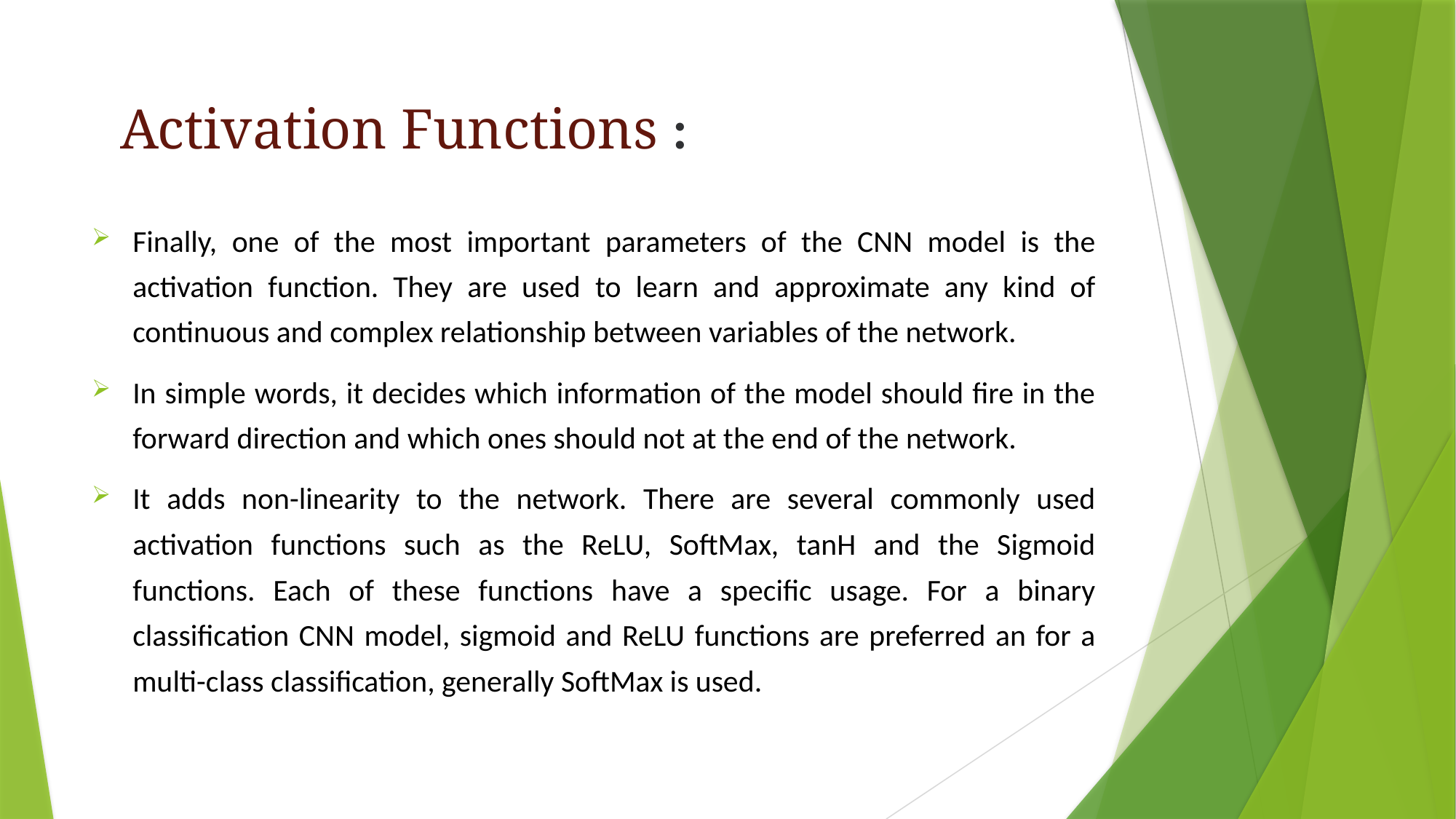

# Activation Functions :

Finally, one of the most important parameters of the CNN model is the activation function. They are used to learn and approximate any kind of continuous and complex relationship between variables of the network.
In simple words, it decides which information of the model should fire in the forward direction and which ones should not at the end of the network.
It adds non-linearity to the network. There are several commonly used activation functions such as the ReLU, SoftMax, tanH and the Sigmoid functions. Each of these functions have a specific usage. For a binary classification CNN model, sigmoid and ReLU functions are preferred an for a multi-class classification, generally SoftMax is used.